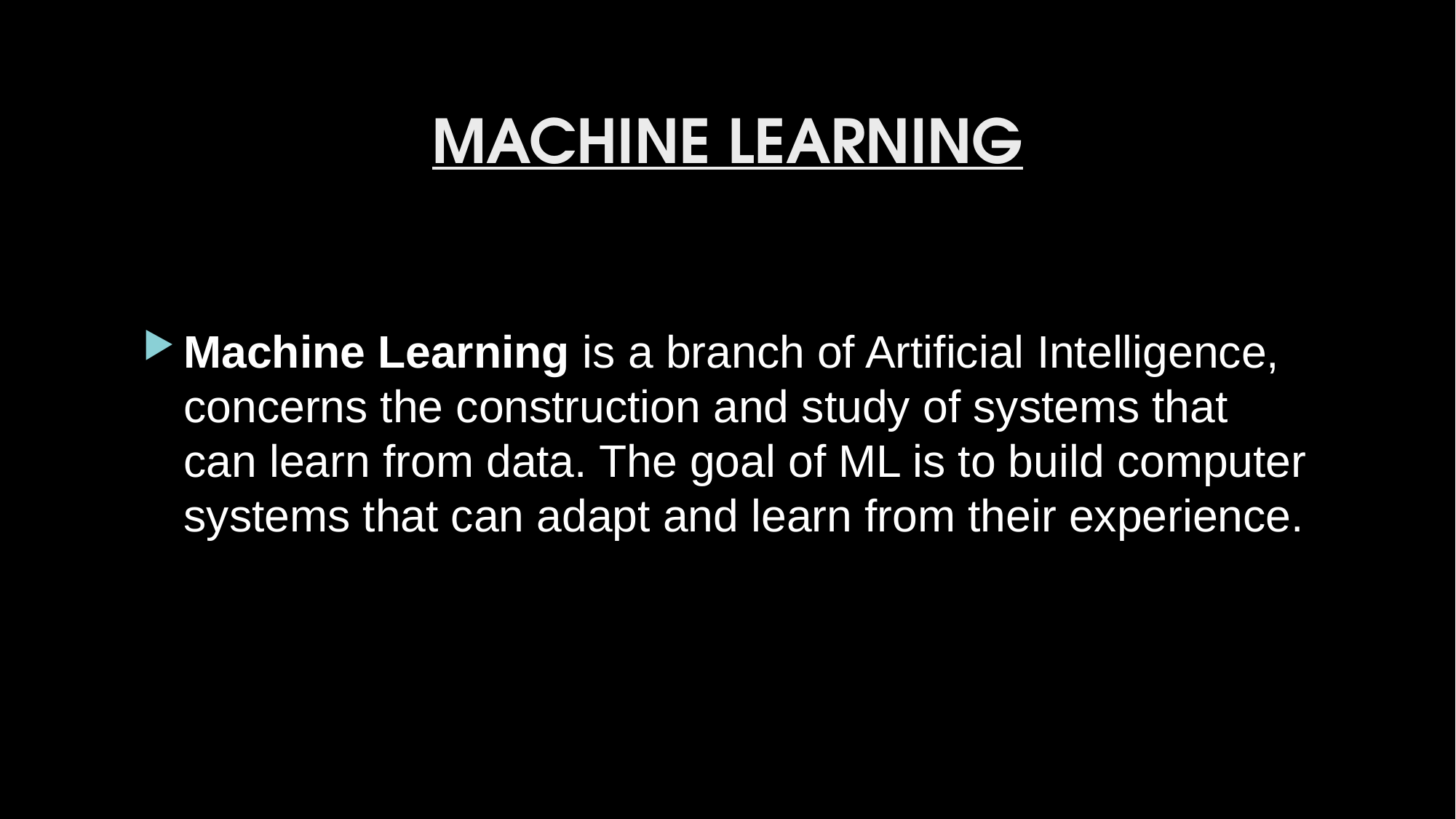

# MACHINE LEARNING
Machine Learning is a branch of Artificial Intelligence, concerns the construction and study of systems that can learn from data. The goal of ML is to build computer systems that can adapt and learn from their experience.